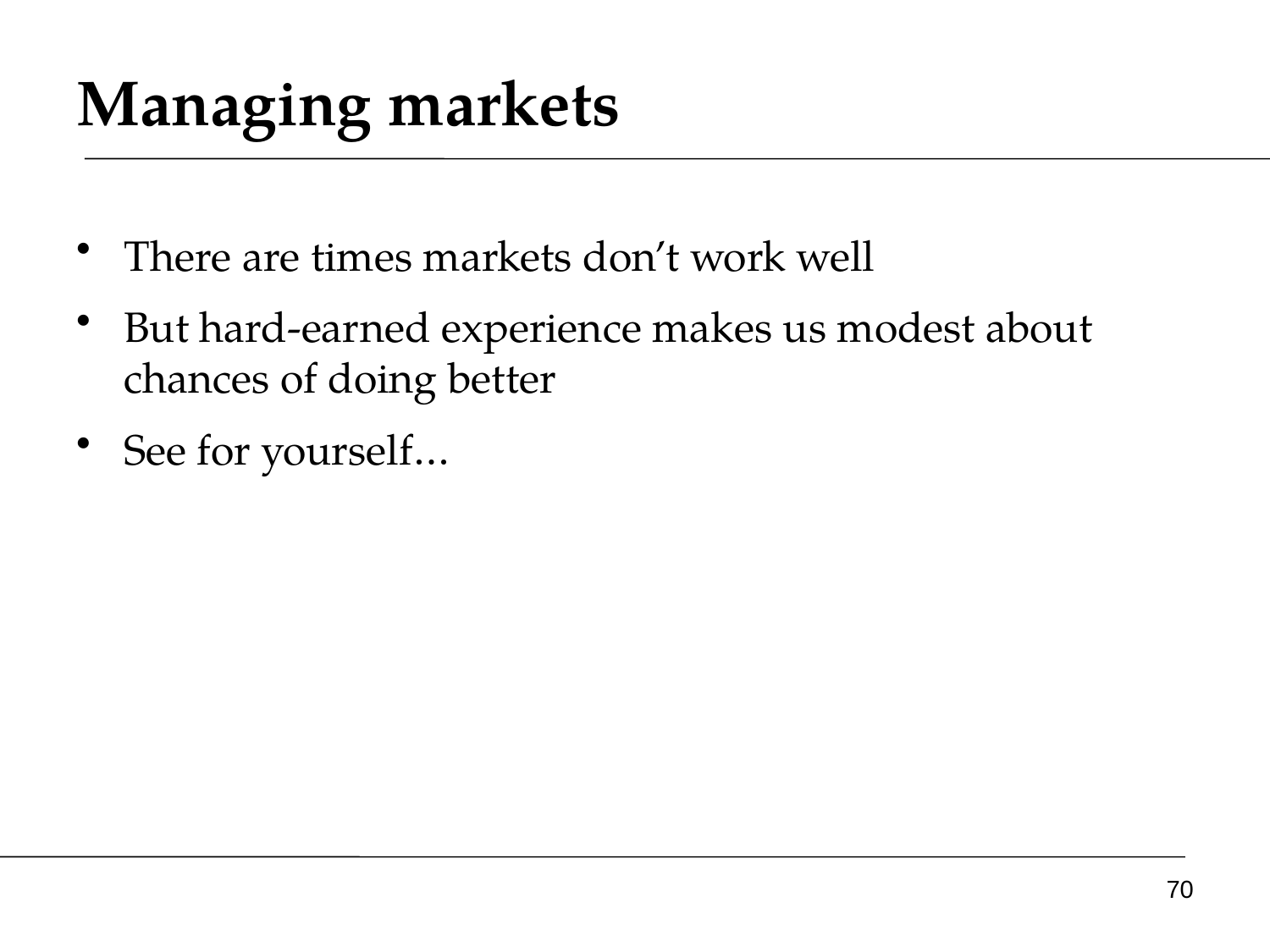

# Managing markets
There are times markets don’t work well
But hard-earned experience makes us modest about chances of doing better
See for yourself…
70